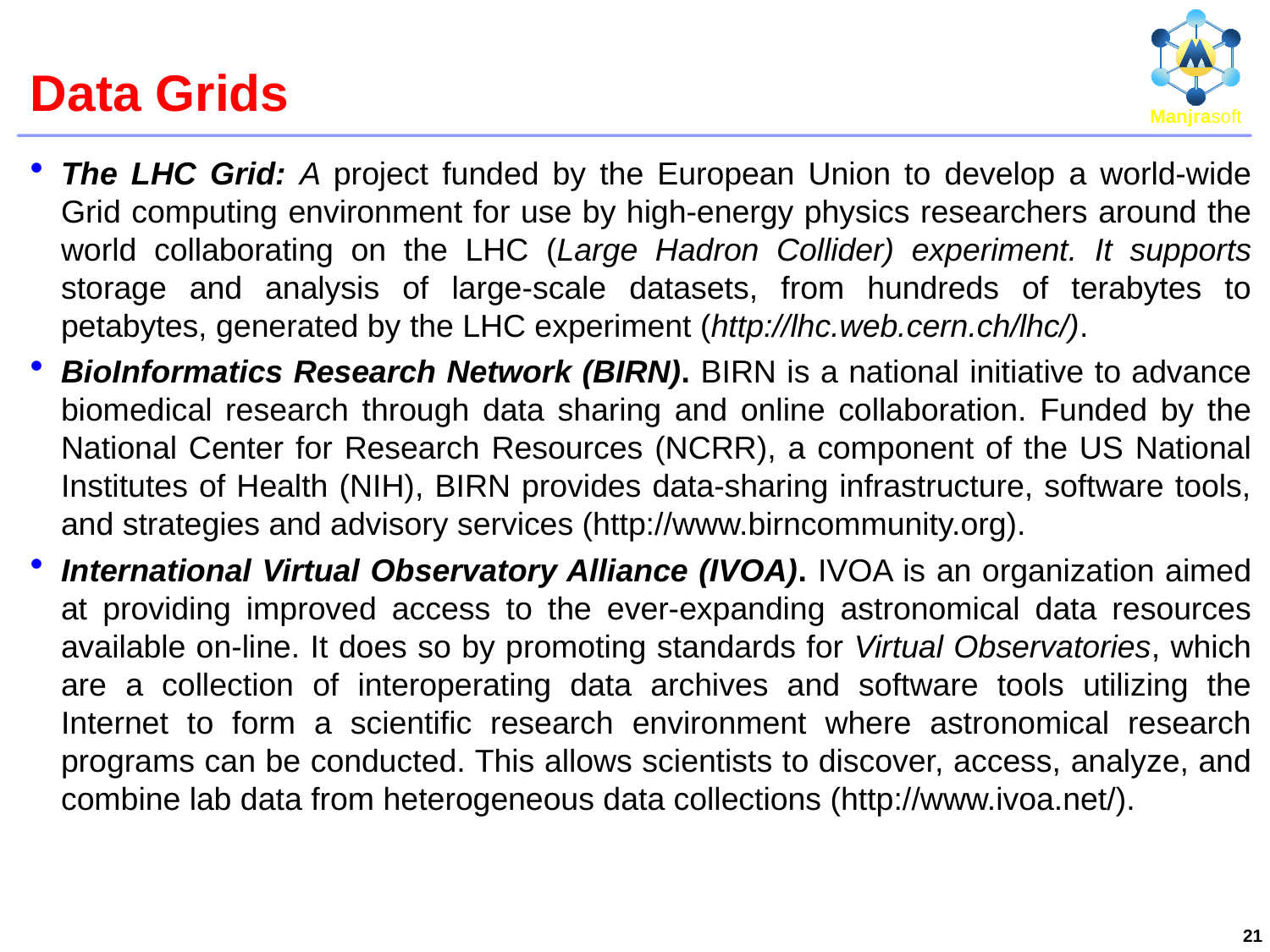

# Data Grids
The LHC Grid: A project funded by the European Union to develop a world-wide Grid computing environment for use by high-energy physics researchers around the world collaborating on the LHC (Large Hadron Collider) experiment. It supports storage and analysis of large-scale datasets, from hundreds of terabytes to petabytes, generated by the LHC experiment (http://lhc.web.cern.ch/lhc/).
BioInformatics Research Network (BIRN). BIRN is a national initiative to advance biomedical research through data sharing and online collaboration. Funded by the National Center for Research Resources (NCRR), a component of the US National Institutes of Health (NIH), BIRN provides data-sharing infrastructure, software tools, and strategies and advisory services (http://www.birncommunity.org).
International Virtual Observatory Alliance (IVOA). IVOA is an organization aimed at providing improved access to the ever-expanding astronomical data resources available on-line. It does so by promoting standards for Virtual Observatories, which are a collection of interoperating data archives and software tools utilizing the Internet to form a scientific research environment where astronomical research programs can be conducted. This allows scientists to discover, access, analyze, and combine lab data from heterogeneous data collections (http://www.ivoa.net/).
21